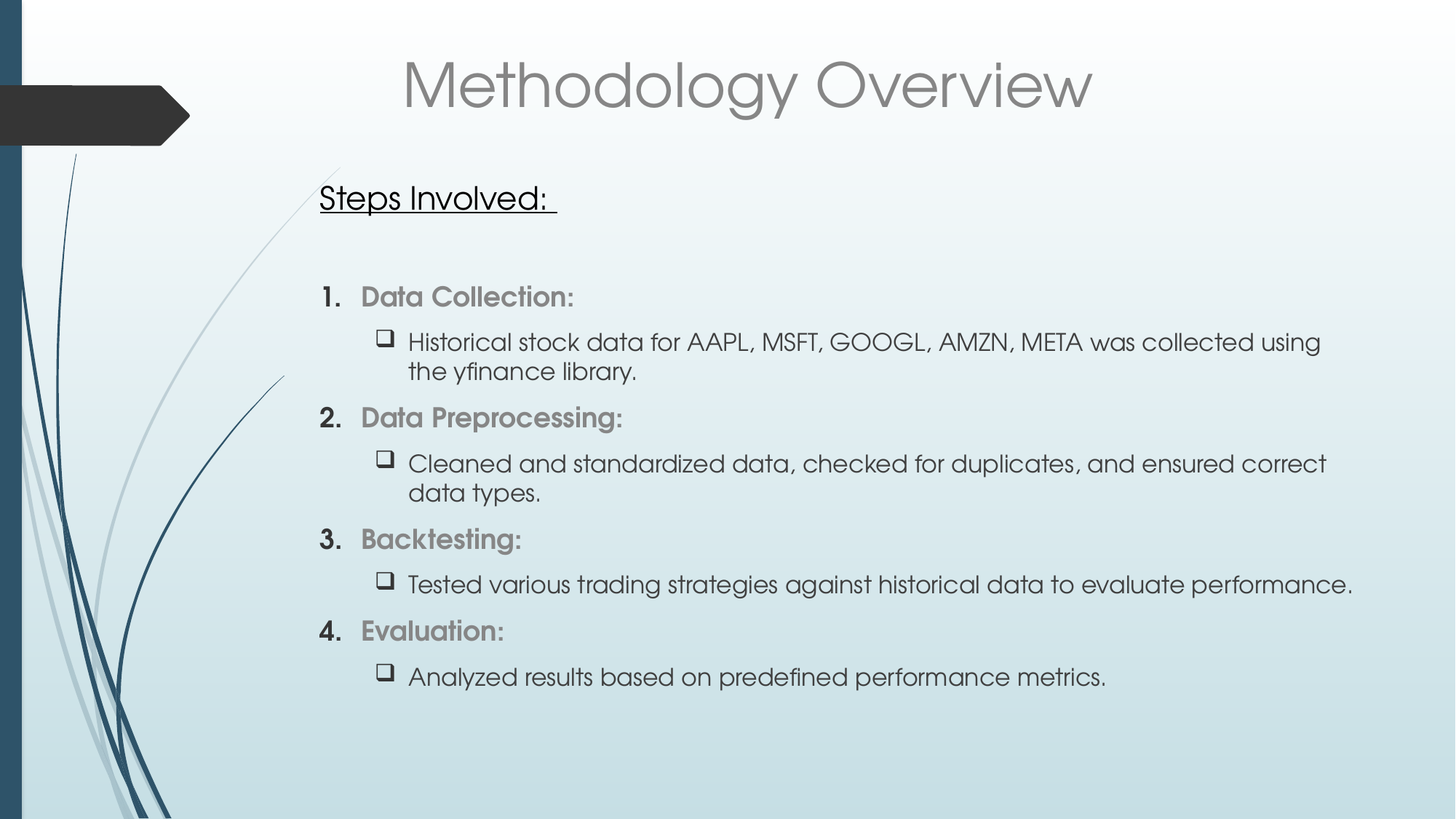

# Methodology Overview
Steps Involved:

Data Collection:
Historical stock data for AAPL, MSFT, GOOGL, AMZN, META was collected using the yfinance library.
Data Preprocessing:
Cleaned and standardized data, checked for duplicates, and ensured correct data types.
Backtesting:
Tested various trading strategies against historical data to evaluate performance.
Evaluation:
Analyzed results based on predefined performance metrics.